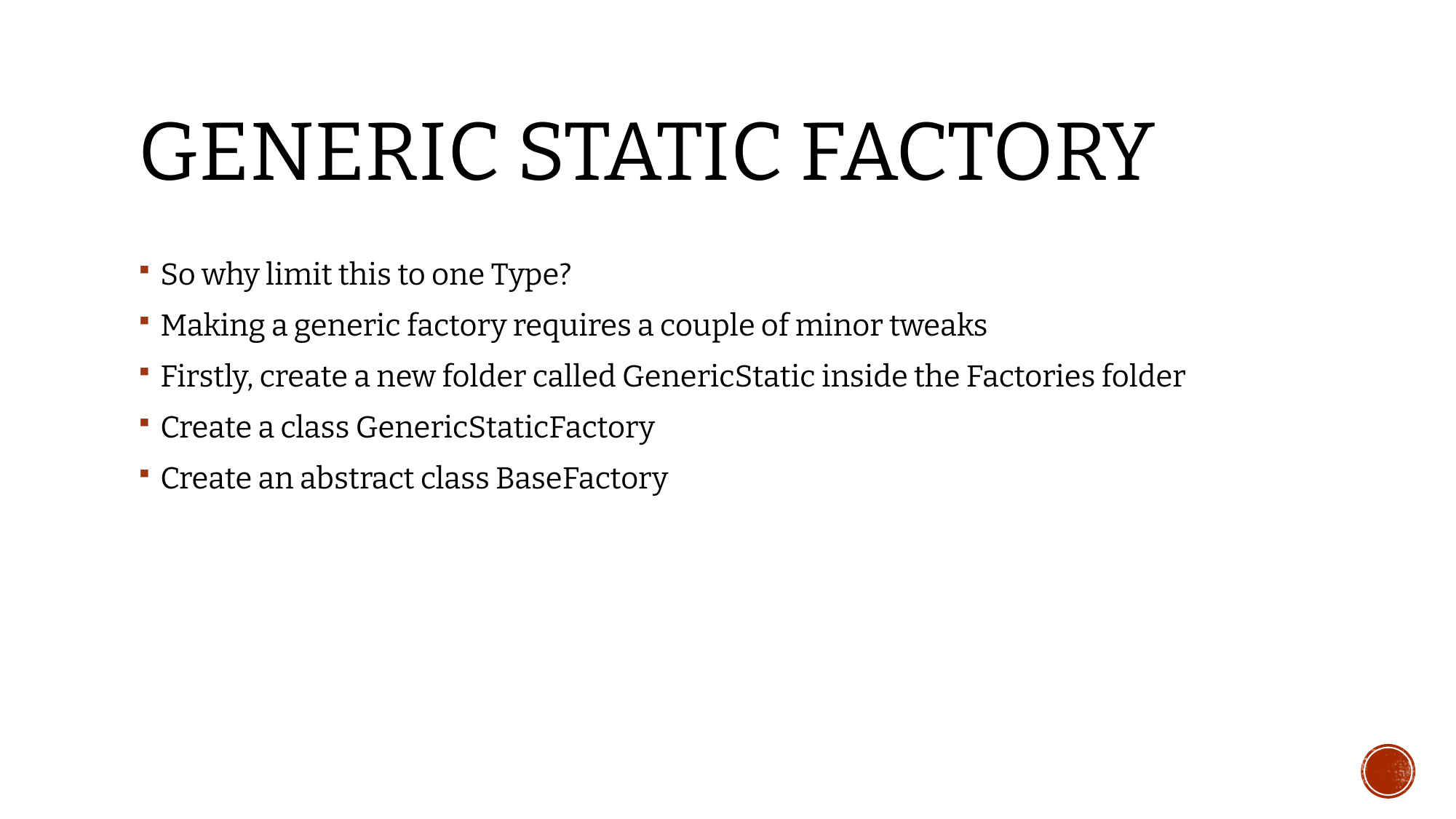

# Generic Static Factory
So why limit this to one Type?
Making a generic factory requires a couple of minor tweaks
Firstly, create a new folder called GenericStatic inside the Factories folder
Create a class GenericStaticFactory
Create an abstract class BaseFactory